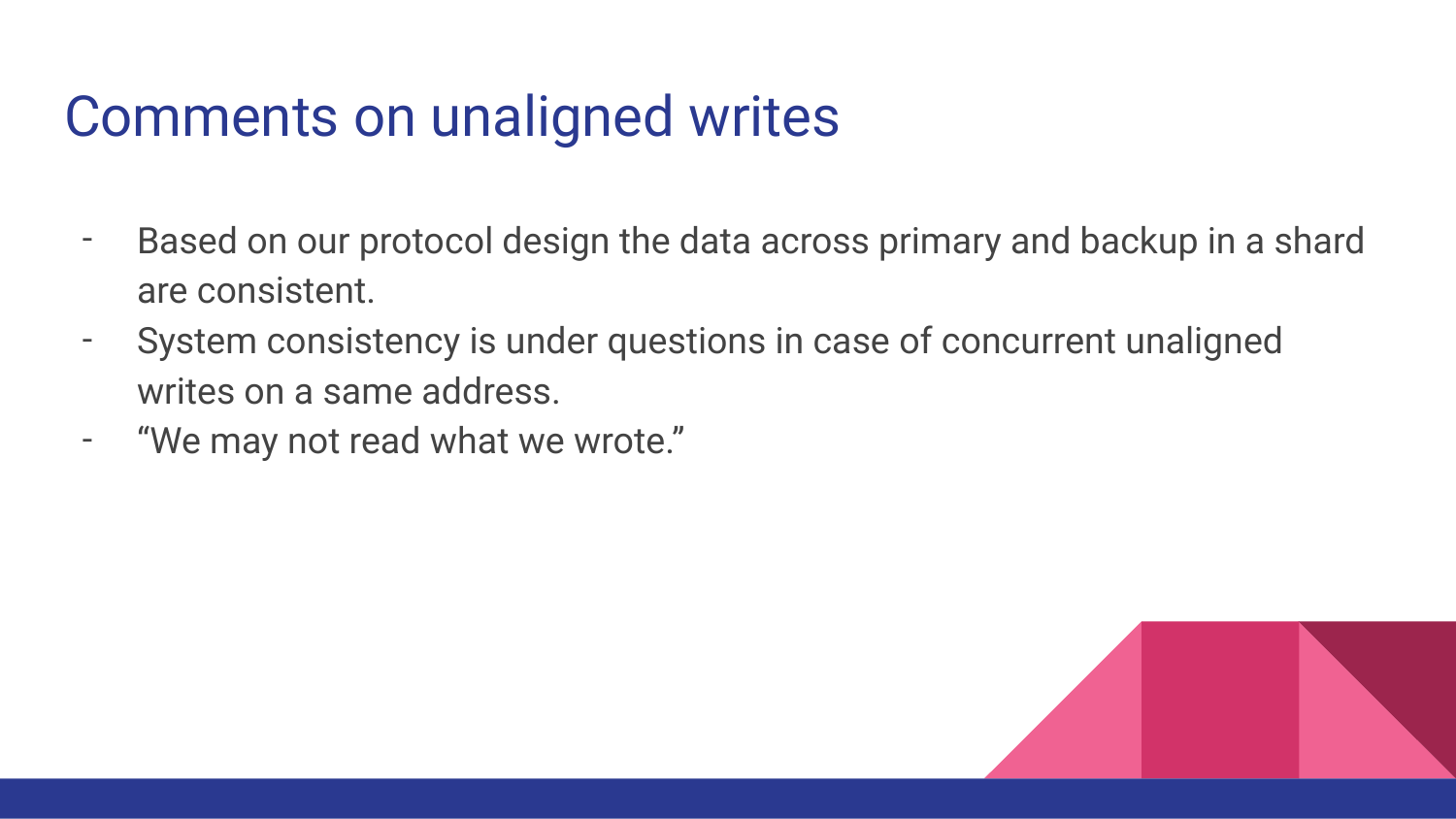

# Comments on unaligned writes
Based on our protocol design the data across primary and backup in a shard are consistent.
System consistency is under questions in case of concurrent unaligned writes on a same address.
“We may not read what we wrote.”